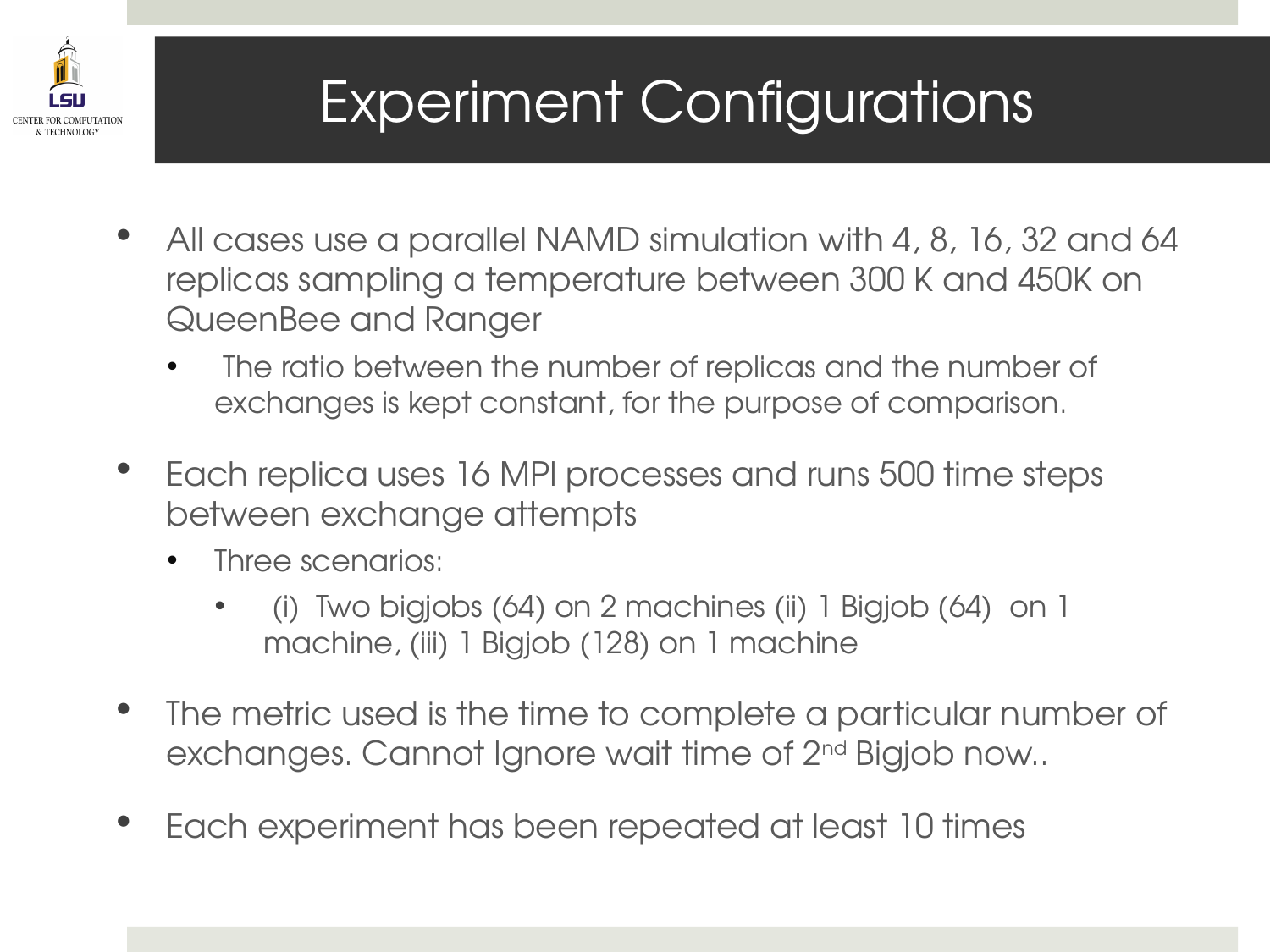

# Experiment Configurations
All cases use a parallel NAMD simulation with 4, 8, 16, 32 and 64 replicas sampling a temperature between 300 K and 450K on QueenBee and Ranger
 The ratio between the number of replicas and the number of exchanges is kept constant, for the purpose of comparison.
Each replica uses 16 MPI processes and runs 500 time steps between exchange attempts
Three scenarios:
 (i)  Two bigjobs (64) on 2 machines (ii) 1 Bigjob (64)  on 1 machine, (iii) 1 Bigjob (128) on 1 machine
The metric used is the time to complete a particular number of exchanges. Cannot Ignore wait time of 2nd Bigjob now..
Each experiment has been repeated at least 10 times